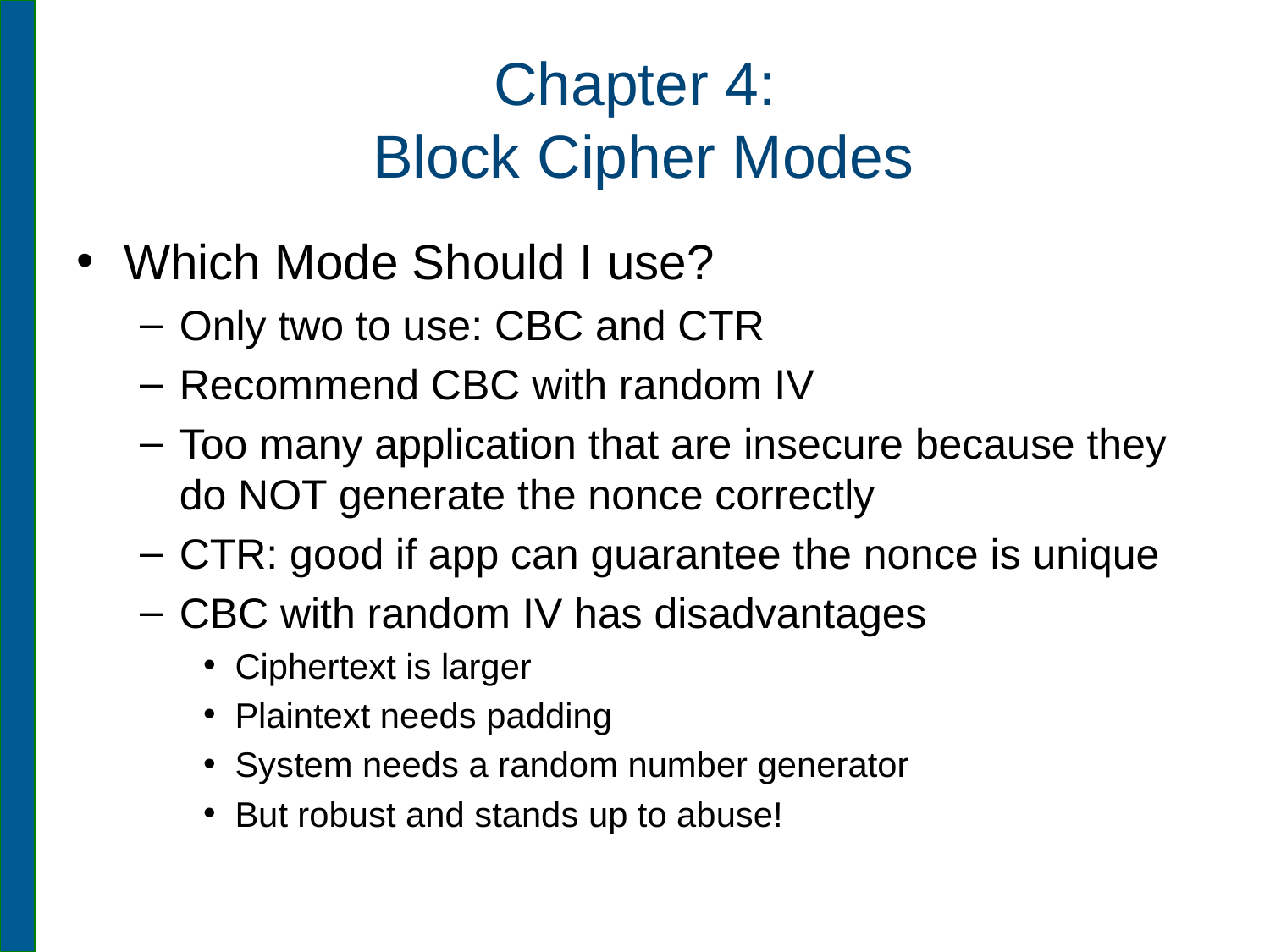

# Chapter 4: Block Cipher Modes
Which Mode Should I use?
Only two to use: CBC and CTR
Recommend CBC with random IV
Too many application that are insecure because they do NOT generate the nonce correctly
CTR: good if app can guarantee the nonce is unique
CBC with random IV has disadvantages
Ciphertext is larger
Plaintext needs padding
System needs a random number generator
But robust and stands up to abuse!